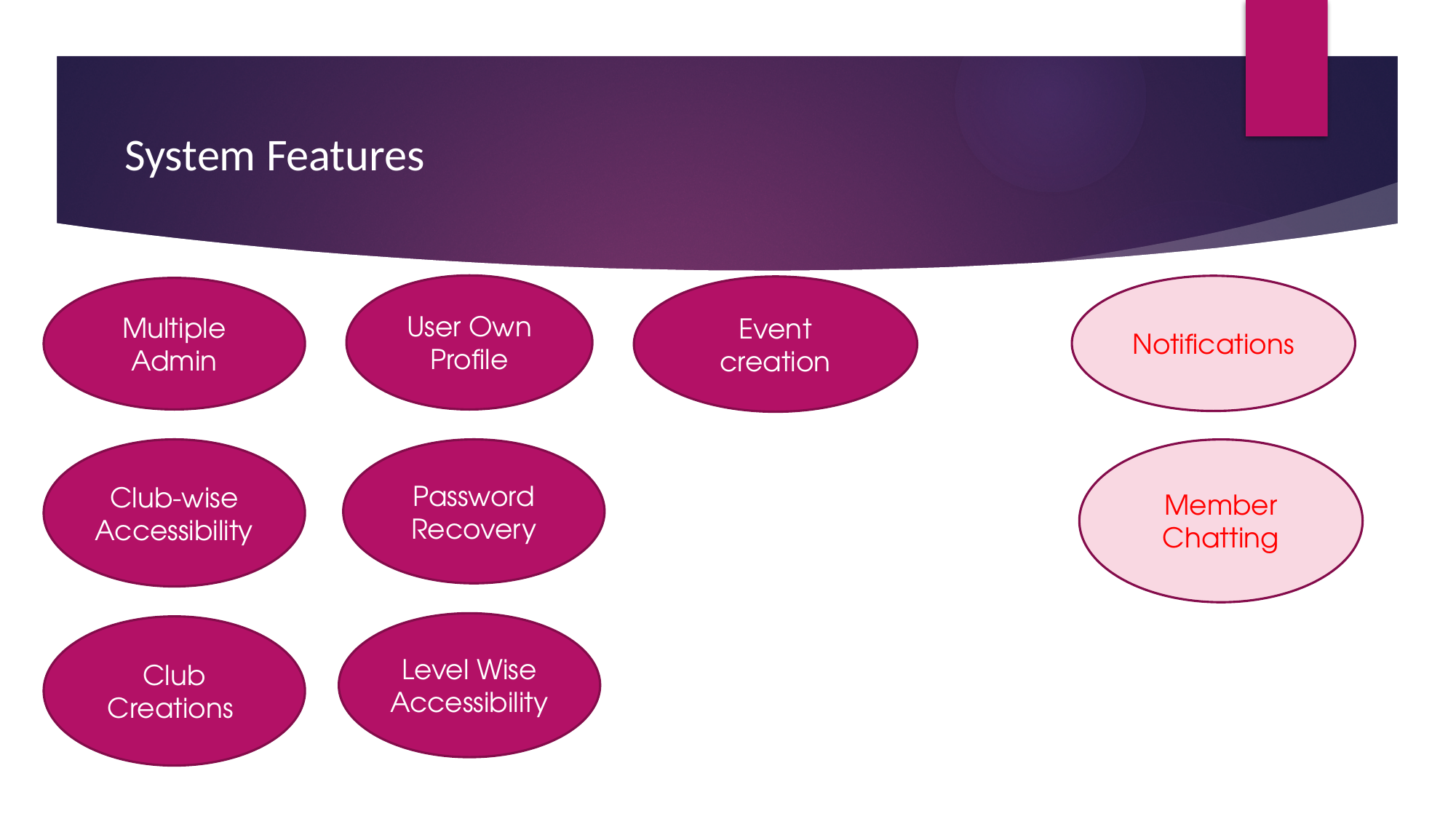

System Features
User Own Profile
Notifications
Event creation
Multiple Admin
Password Recovery
Club-wise Accessibility
Member Chatting
Level Wise Accessibility
Club Creations